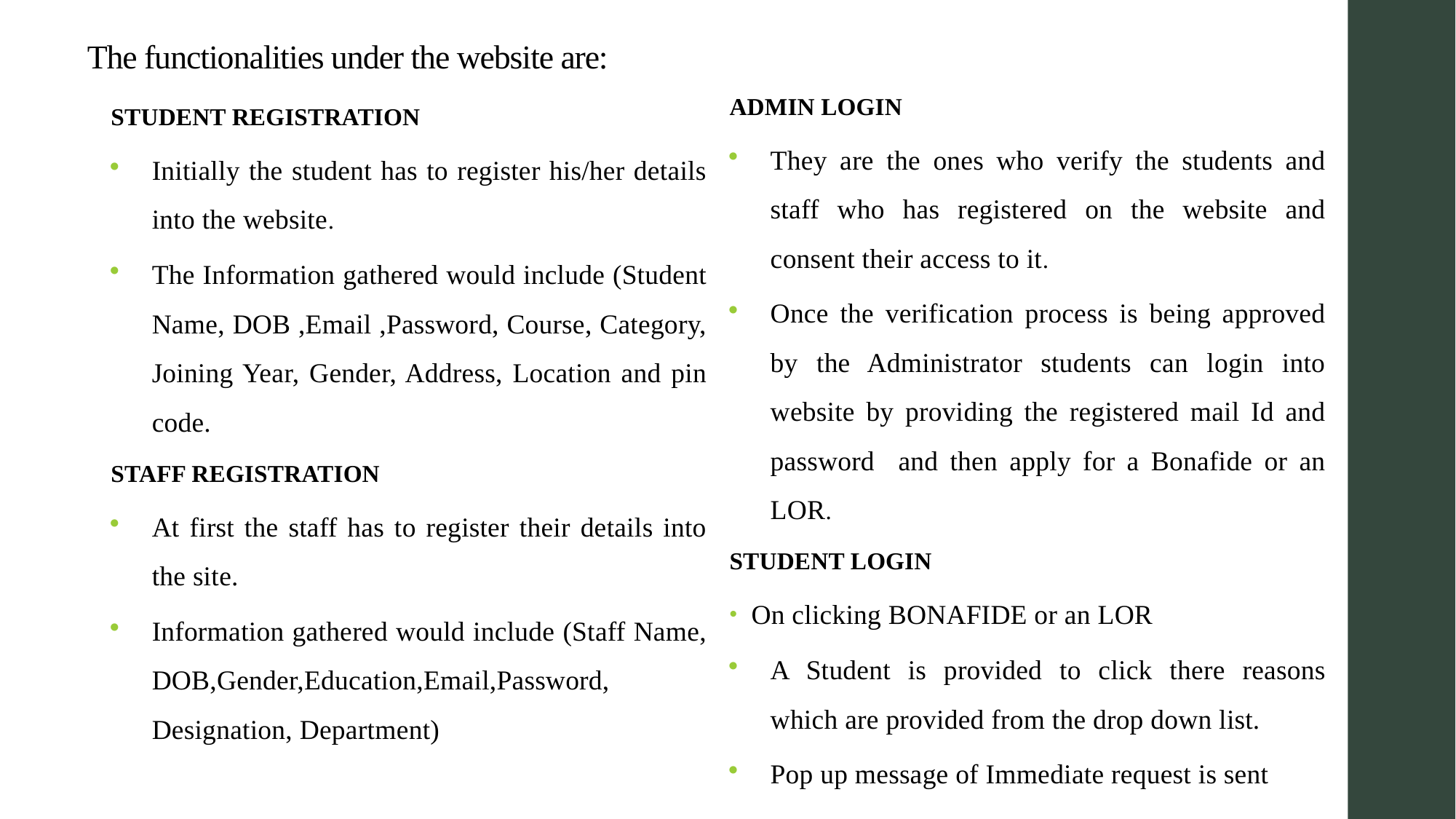

# The functionalities under the website are:
ADMIN LOGIN
They are the ones who verify the students and staff who has registered on the website and consent their access to it.
Once the verification process is being approved by the Administrator students can login into website by providing the registered mail Id and password  and then apply for a Bonafide or an LOR.
STUDENT LOGIN
On clicking BONAFIDE or an LOR
A Student is provided to click there reasons which are provided from the drop down list.
Pop up message of Immediate request is sent
STUDENT REGISTRATION
Initially the student has to register his/her details into the website.
The Information gathered would include (Student Name, DOB ,Email ,Password, Course, Category, Joining Year, Gender, Address, Location and pin code.
STAFF REGISTRATION
At first the staff has to register their details into the site.
Information gathered would include (Staff Name, DOB,Gender,Education,Email,Password, Designation, Department)